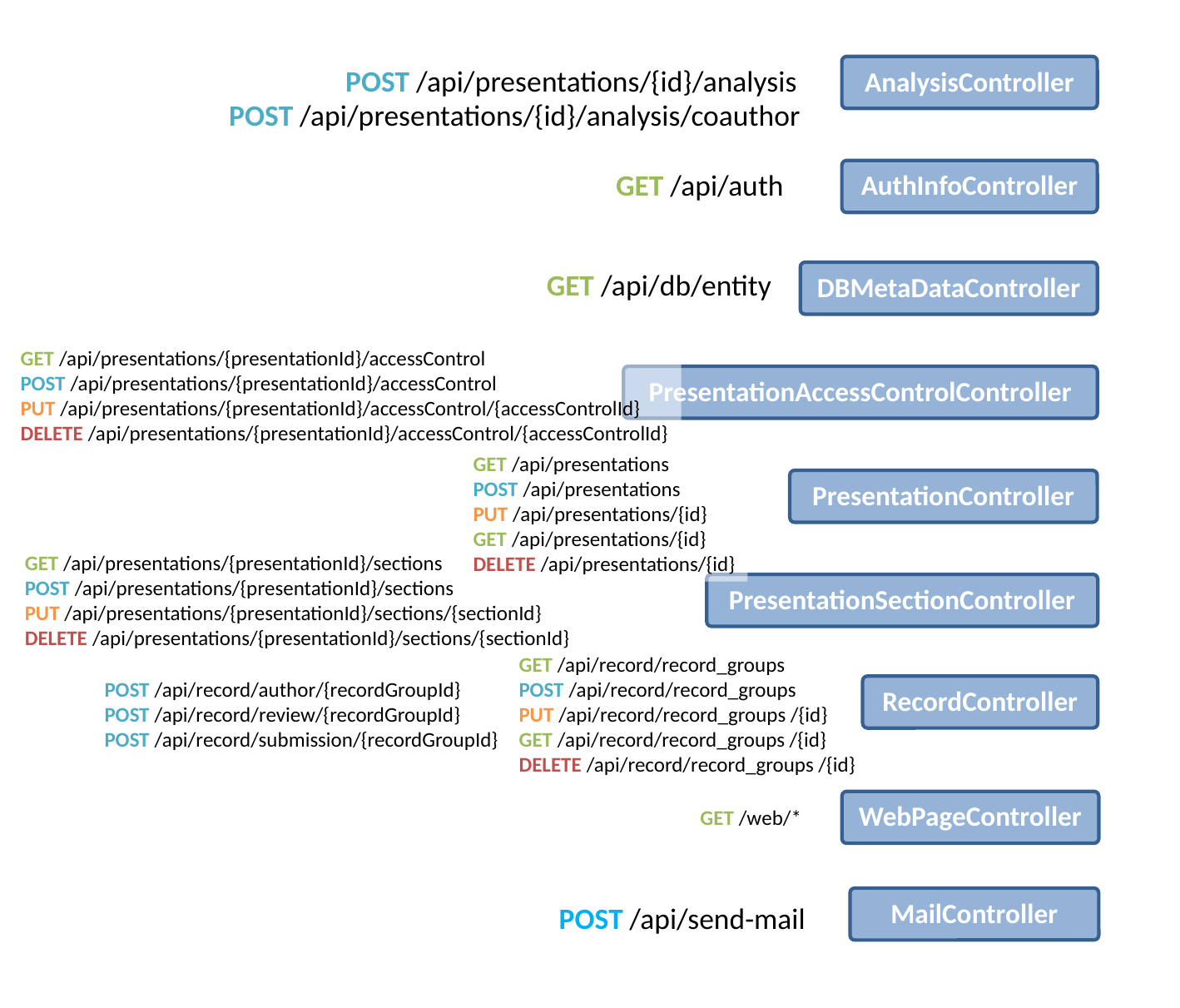

POST /api/presentations/{id}/analysis
AnalysisController
POST /api/presentations/{id}/analysis/coauthor
AuthInfoController
GET /api/auth
GET /api/db/entity
DBMetaDataController
GET /api/presentations/{presentationId}/accessControl
POST /api/presentations/{presentationId}/accessControl
PUT /api/presentations/{presentationId}/accessControl/{accessControlId}
DELETE /api/presentations/{presentationId}/accessControl/{accessControlId}
PresentationAccessControlController
GET /api/presentations
POST /api/presentations
PUT /api/presentations/{id}
GET /api/presentations/{id}
DELETE /api/presentations/{id}
PresentationController
GET /api/presentations/{presentationId}/sections
POST /api/presentations/{presentationId}/sections
PUT /api/presentations/{presentationId}/sections/{sectionId}
DELETE /api/presentations/{presentationId}/sections/{sectionId}
PresentationSectionController
GET /api/record/record_groups
POST /api/record/record_groups
PUT /api/record/record_groups /{id}
GET /api/record/record_groups /{id}
DELETE /api/record/record_groups /{id}
POST /api/record/author/{recordGroupId}
POST /api/record/review/{recordGroupId}
POST /api/record/submission/{recordGroupId}
RecordController
WebPageController
GET /web/*
MailController
POST /api/send-mail